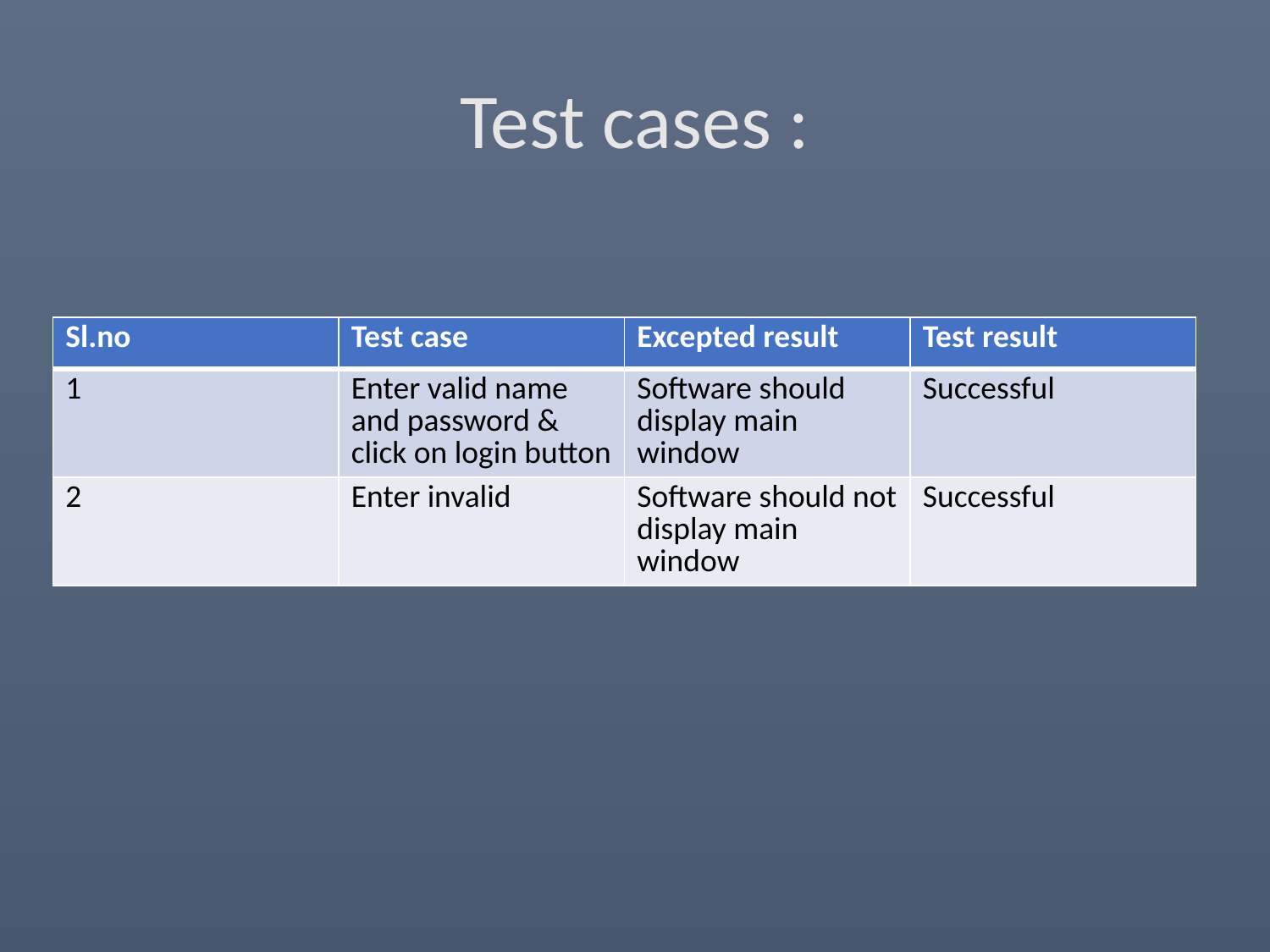

# Test cases :
| Sl.no | Test case | Excepted result | Test result |
| --- | --- | --- | --- |
| 1 | Enter valid name and password & click on login button | Software should display main window | Successful |
| 2 | Enter invalid | Software should not display main window | Successful |